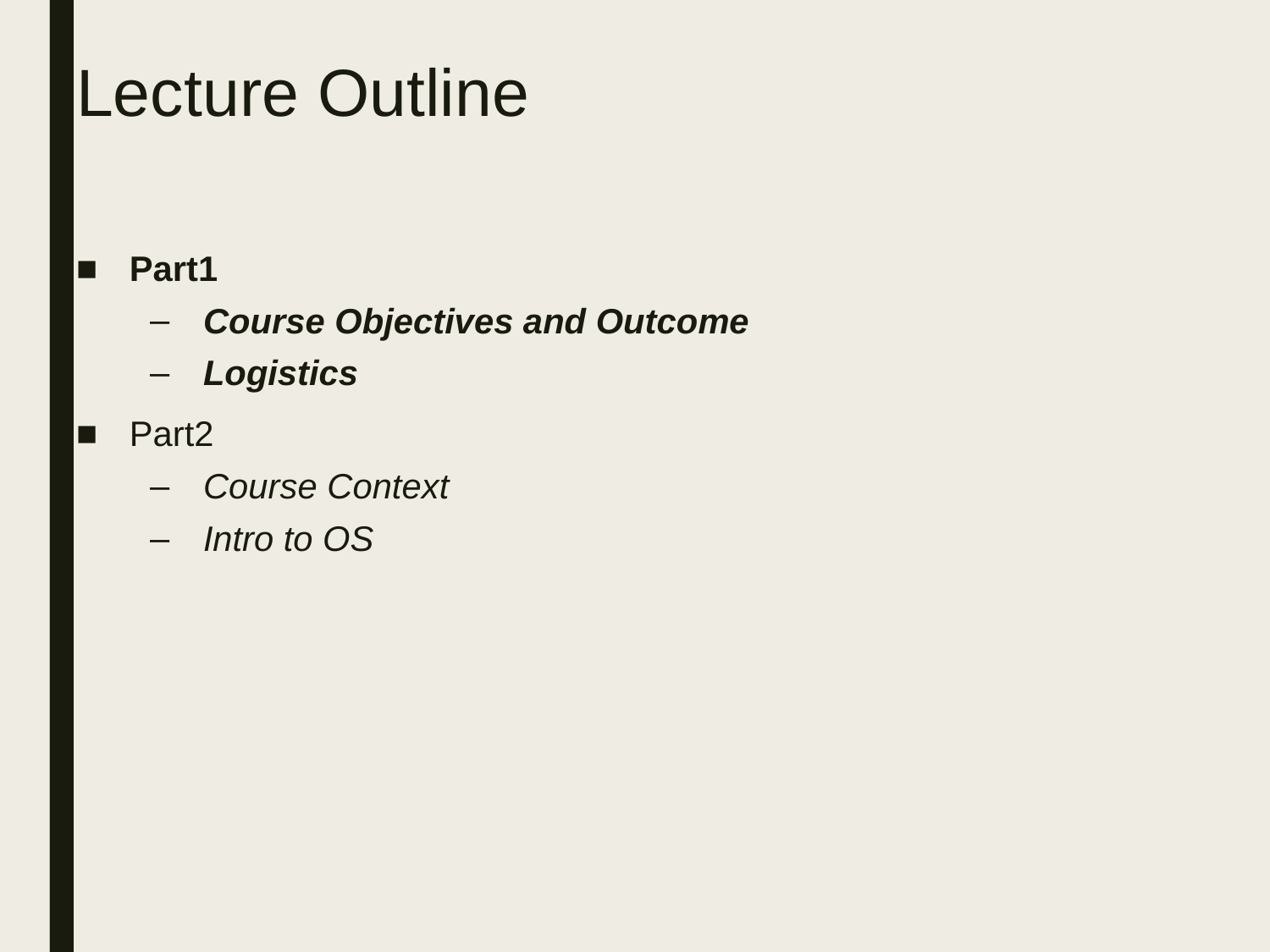

# Lecture Outline
Part1
Course Objectives and Outcome
Logistics
Part2
Course Context
Intro to OS